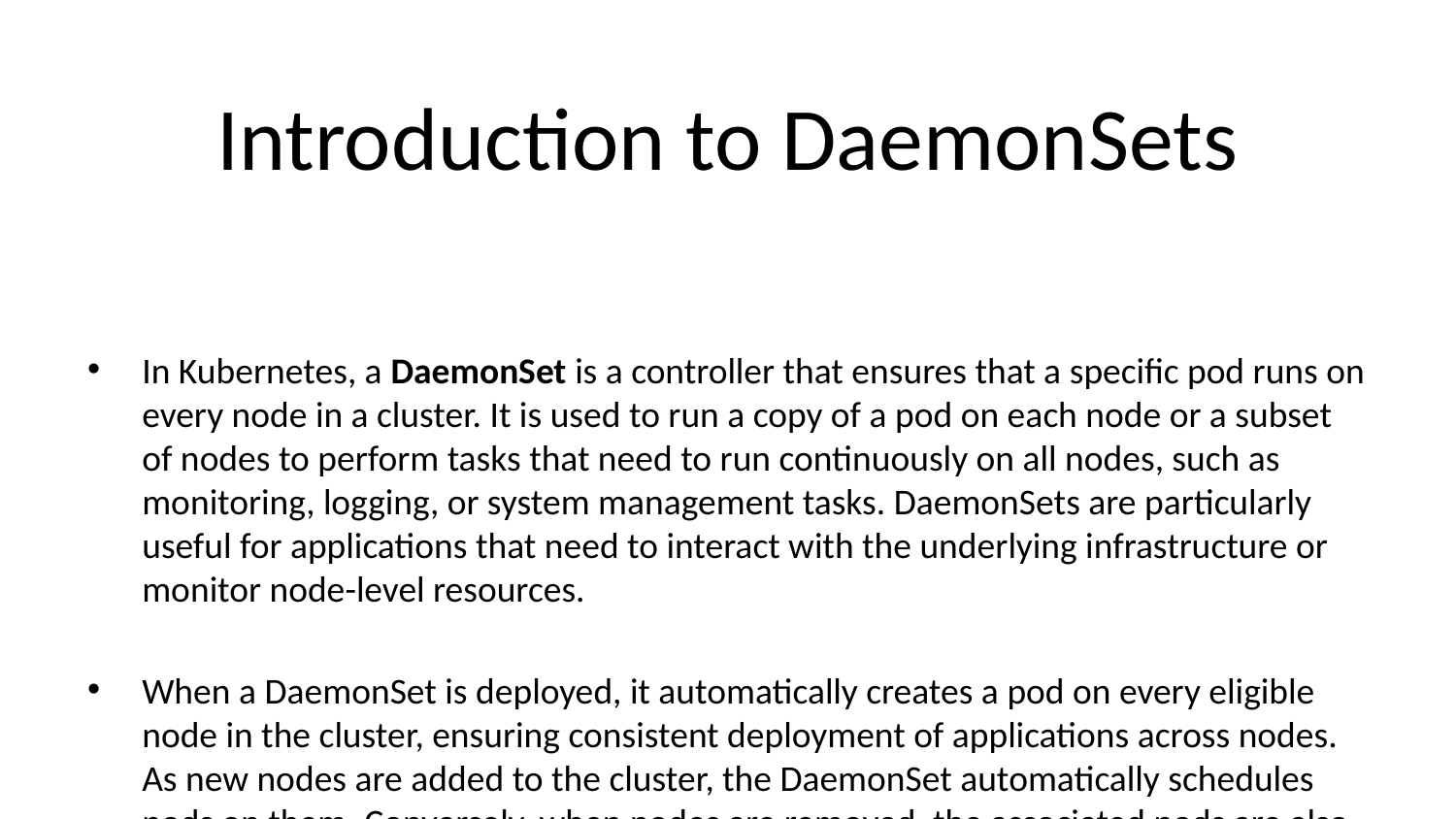

# Introduction to DaemonSets

In Kubernetes, a DaemonSet is a controller that ensures that a specific pod runs on every node in a cluster. It is used to run a copy of a pod on each node or a subset of nodes to perform tasks that need to run continuously on all nodes, such as monitoring, logging, or system management tasks. DaemonSets are particularly useful for applications that need to interact with the underlying infrastructure or monitor node-level resources.

When a DaemonSet is deployed, it automatically creates a pod on every eligible node in the cluster, ensuring consistent deployment of applications across nodes. As new nodes are added to the cluster, the DaemonSet automatically schedules pods on them. Conversely, when nodes are removed, the associated pods are also cleaned up, preventing orphaned pods from remaining on the removed nodes.